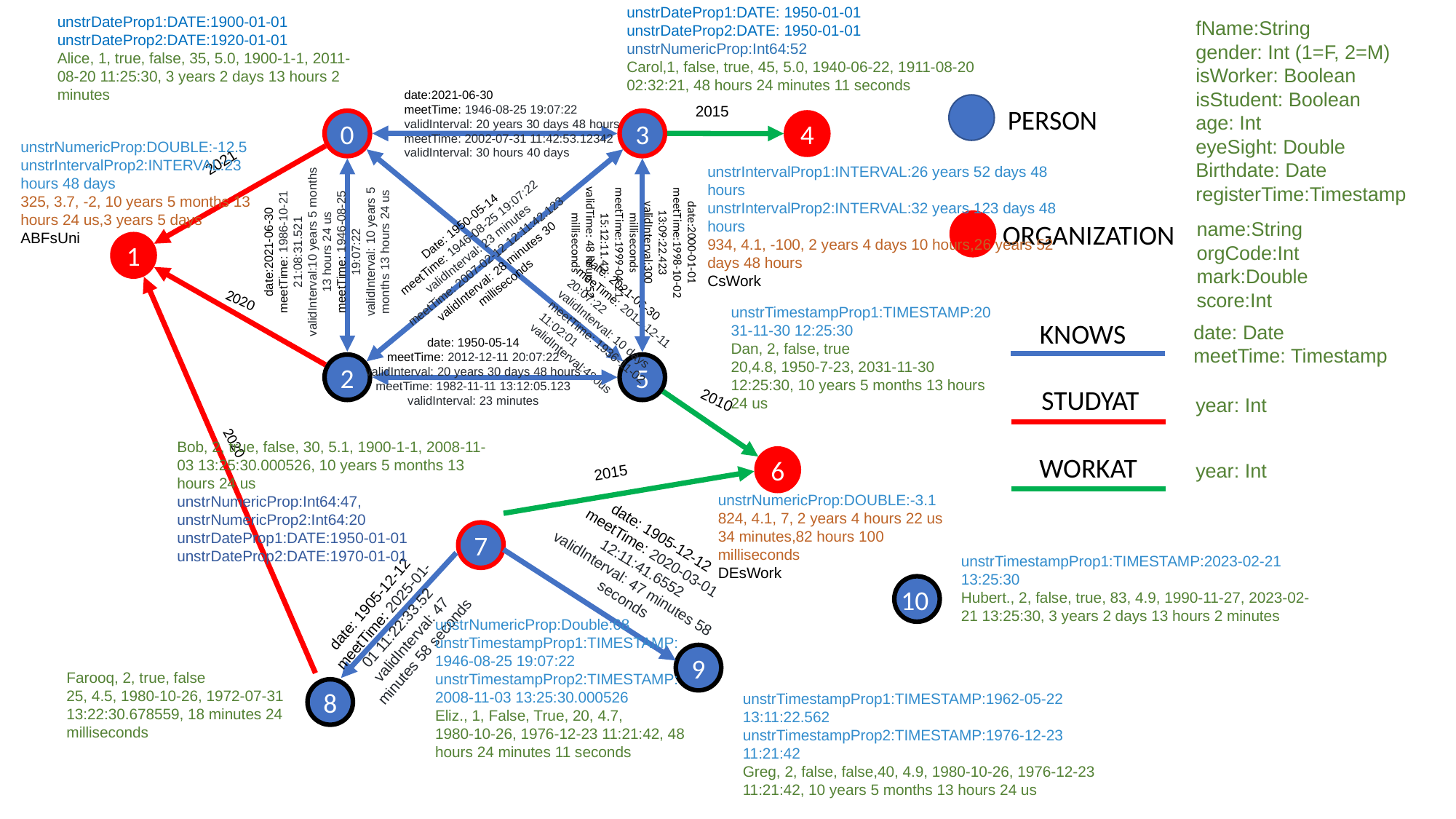

unstrDateProp1:DATE: 1950-01-01
unstrDateProp2:DATE: 1950-01-01
unstrNumericProp:Int64:52
Carol,1, false, true, 45, 5.0, 1940-06-22, 1911-08-20 02:32:21, 48 hours 24 minutes 11 seconds
unstrDateProp1:DATE:1900-01-01
unstrDateProp2:DATE:1920-01-01
Alice, 1, true, false, 35, 5.0, 1900-1-1, 2011-08-20 11:25:30, 3 years 2 days 13 hours 2 minutes
fName:String
gender: Int (1=F, 2=M)
isWorker: Boolean
isStudent: Boolean
age: Int
eyeSight: Double
Birthdate: Date
registerTime:Timestamp
date:2021-06-30
meetTime: 1946-08-25 19:07:22
validInterval: 20 years 30 days 48 hours
meetTime: 2002-07-31 11:42:53.12342
validInterval: 30 hours 40 days

2015
PERSON

0

3

4
unstrNumericProp:DOUBLE:-12.5
unstrIntervalProp2:INTERVAL:23 hours 48 days
325, 3.7, -2, 10 years 5 months 13 hours 24 us,3 years 5 days
ABFsUni

2021

unstrIntervalProp1:INTERVAL:26 years 52 days 48 hours
unstrIntervalProp2:INTERVAL:32 years 123 days 48 hours
934, 4.1, -100, 2 years 4 days 10 hours,26 years 52 days 48 hours
CsWork

date:2000-01-01
meetTime:1998-10-02 13:09:22.423
validInterval:300 milliseconds
meetTime:1999-04-21 15:12:11.42
validTime: 48 hours 52 milliseconds
date:2021-06-30
meetTime: 1986-10-21 21:08:31.521
validInterval:10 years 5 months 13 hours 24 us
meetTime: 1946-08-25 19:07:22
validInterval: 10 years 5 months 13 hours 24 us
Date: 1950-05-14
meetTime: 1946-08-25 19:07:22
validInterval: 23 minutes
meetTime: 2007-02-12 12:11:42.123
validInterval: 28 minutes 30 milliseconds

name:String
orgCode:Int
mark:Double
score:Int
ORGANIZATION

1

date: 2021-06-30
meeTime: 2012-12-11 20:07:22
validInterval: 10 days
meetTime: 1936-11-02 11:02:01
validInterval:480us
2020
unstrTimestampProp1:TIMESTAMP:2031-11-30 12:25:30
Dan, 2, false, true
20,4.8, 1950-7-23, 2031-11-30 12:25:30, 10 years 5 months 13 hours 24 us
KNOWS
date: Date
meetTime: Timestamp
date: 1950-05-14
meetTime: 2012-12-11 20:07:22
validInterval: 20 years 30 days 48 hours
meetTime: 1982-11-11 13:12:05.123
validInterval: 23 minutes

2

5

STUDYAT
2010
year: Int

2020
Bob, 2, true, false, 30, 5.1, 1900-1-1, 2008-11-03 13:25:30.000526, 10 years 5 months 13 hours 24 us
unstrNumericProp:Int64:47,
unstrNumericProp2:Int64:20
unstrDateProp1:DATE:1950-01-01
unstrDateProp2:DATE:1970-01-01
WORKAT

6
year: Int
2015

unstrNumericProp:DOUBLE:-3.1
824, 4.1, 7, 2 years 4 hours 22 us 34 minutes,82 hours 100 milliseconds
DEsWork

date: 1905-12-12
meetTime: 2020-03-01 12:11:41.6552
validInterval: 47 minutes 58 seconds

7
unstrTimestampProp1:TIMESTAMP:2023-02-21 13:25:30
Hubert., 2, false, true, 83, 4.9, 1990-11-27, 2023-02-21 13:25:30, 3 years 2 days 13 hours 2 minutes

date: 1905-12-12
meetTime: 2025-01-01 11:22:33.52
validInterval: 47 minutes 58 seconds
10
unstrNumericProp:Double:68
unstrTimestampProp1:TIMESTAMP:1946-08-25 19:07:22
unstrTimestampProp2:TIMESTAMP:2008-11-03 13:25:30.000526
Eliz., 1, False, True, 20, 4.7,
1980-10-26, 1976-12-23 11:21:42, 48 hours 24 minutes 11 seconds

9
Farooq, 2, true, false
25, 4.5, 1980-10-26, 1972-07-31 13:22:30.678559, 18 minutes 24 milliseconds

8
unstrTimestampProp1:TIMESTAMP:1962-05-22 13:11:22.562
unstrTimestampProp2:TIMESTAMP:1976-12-23 11:21:42
Greg, 2, false, false,40, 4.9, 1980-10-26, 1976-12-23 11:21:42, 10 years 5 months 13 hours 24 us